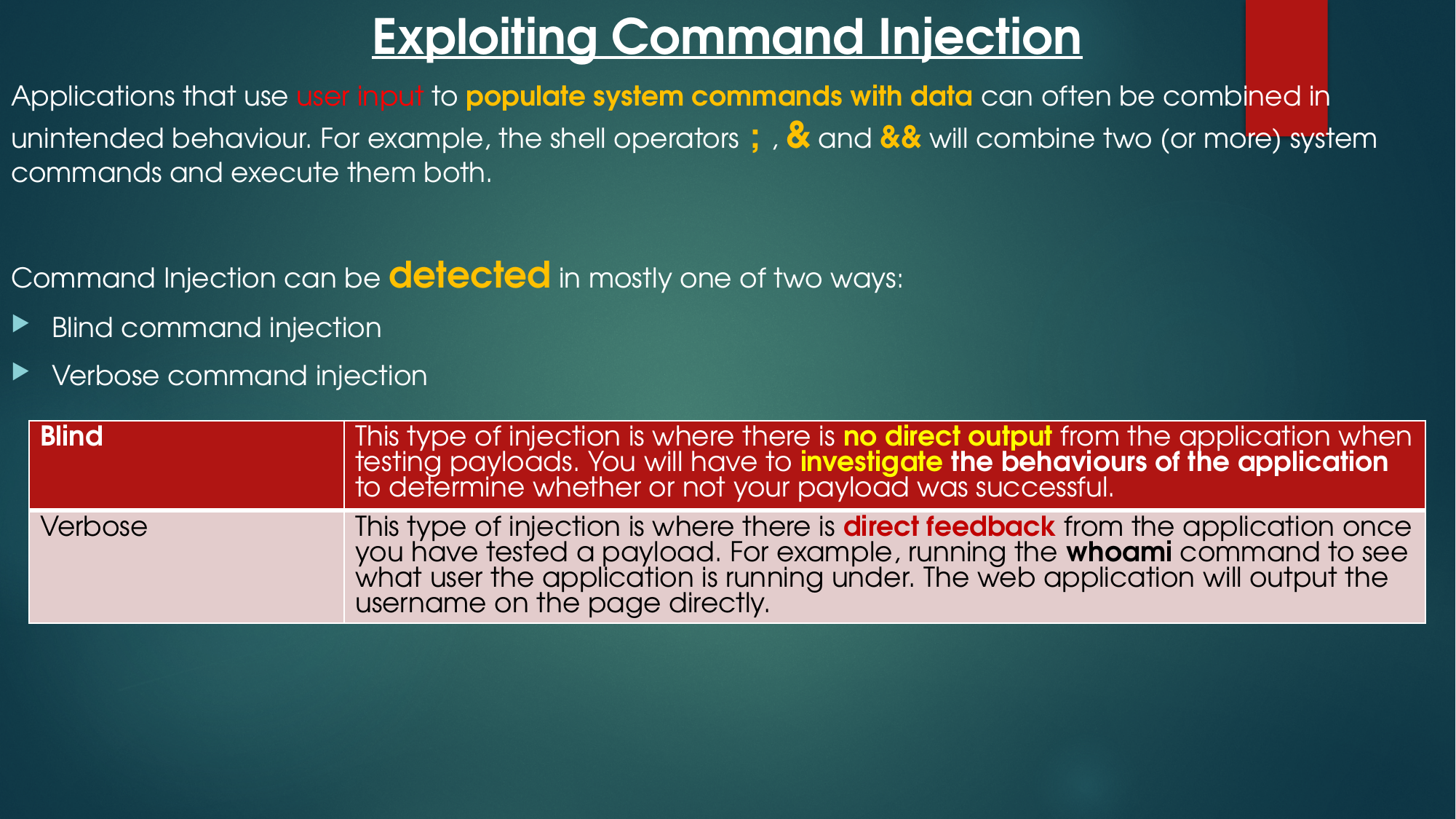

Exploiting Command Injection
Applications that use user input to populate system commands with data can often be combined in unintended behaviour. For example, the shell operators ; , & and && will combine two (or more) system commands and execute them both.

Command Injection can be detected in mostly one of two ways:
Blind command injection
Verbose command injection

| Blind | This type of injection is where there is no direct output from the application when testing payloads. You will have to investigate the behaviours of the application to determine whether or not your payload was successful. |
| --- | --- |
| Verbose | This type of injection is where there is direct feedback from the application once you have tested a payload. For example, running the whoami command to see what user the application is running under. The web application will output the username on the page directly. |